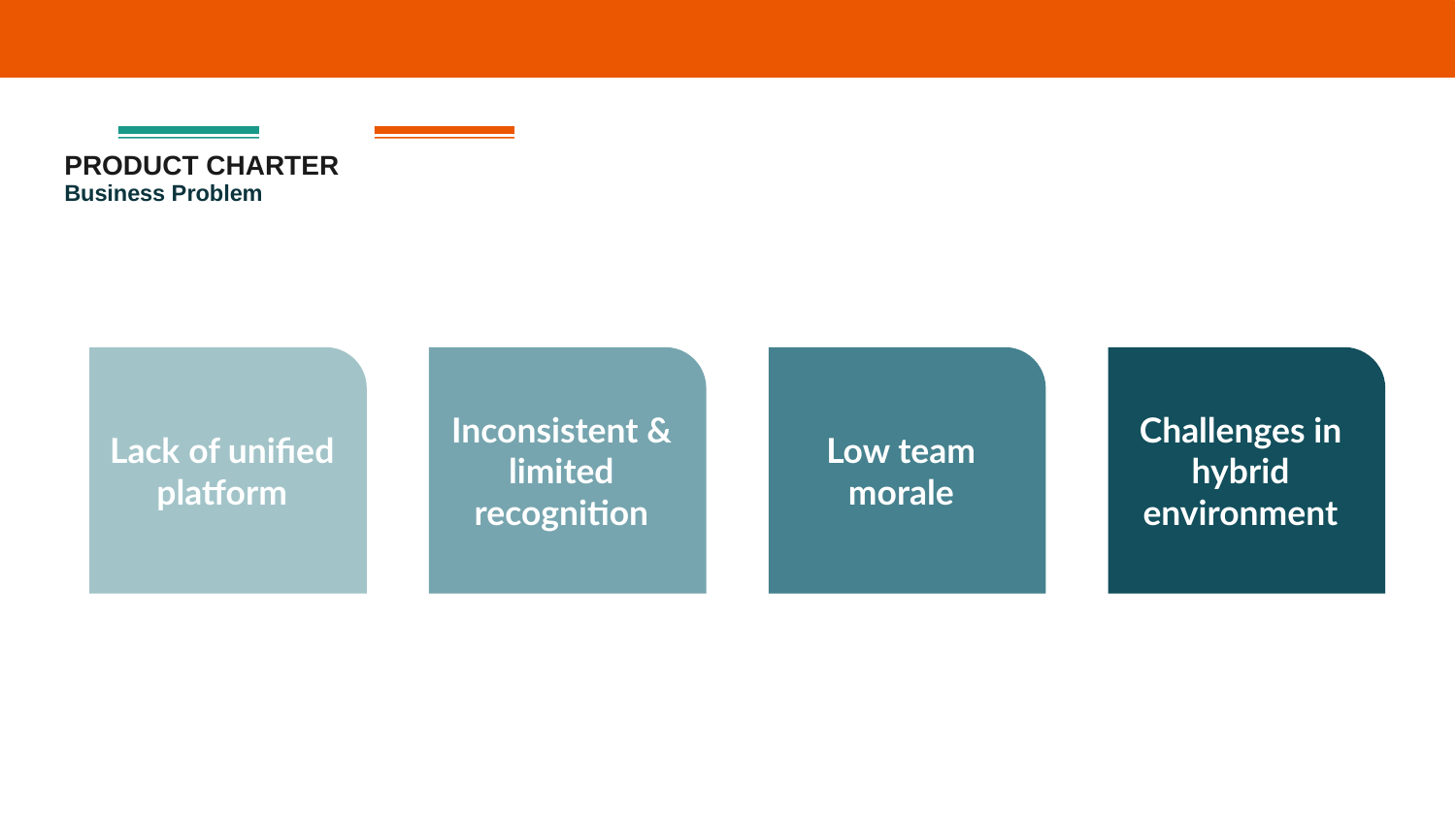

PRODUCT CHARTER
Business Problem
Lack of unified platform
Inconsistent & limited recognition
Low team morale
Challenges in hybrid environment